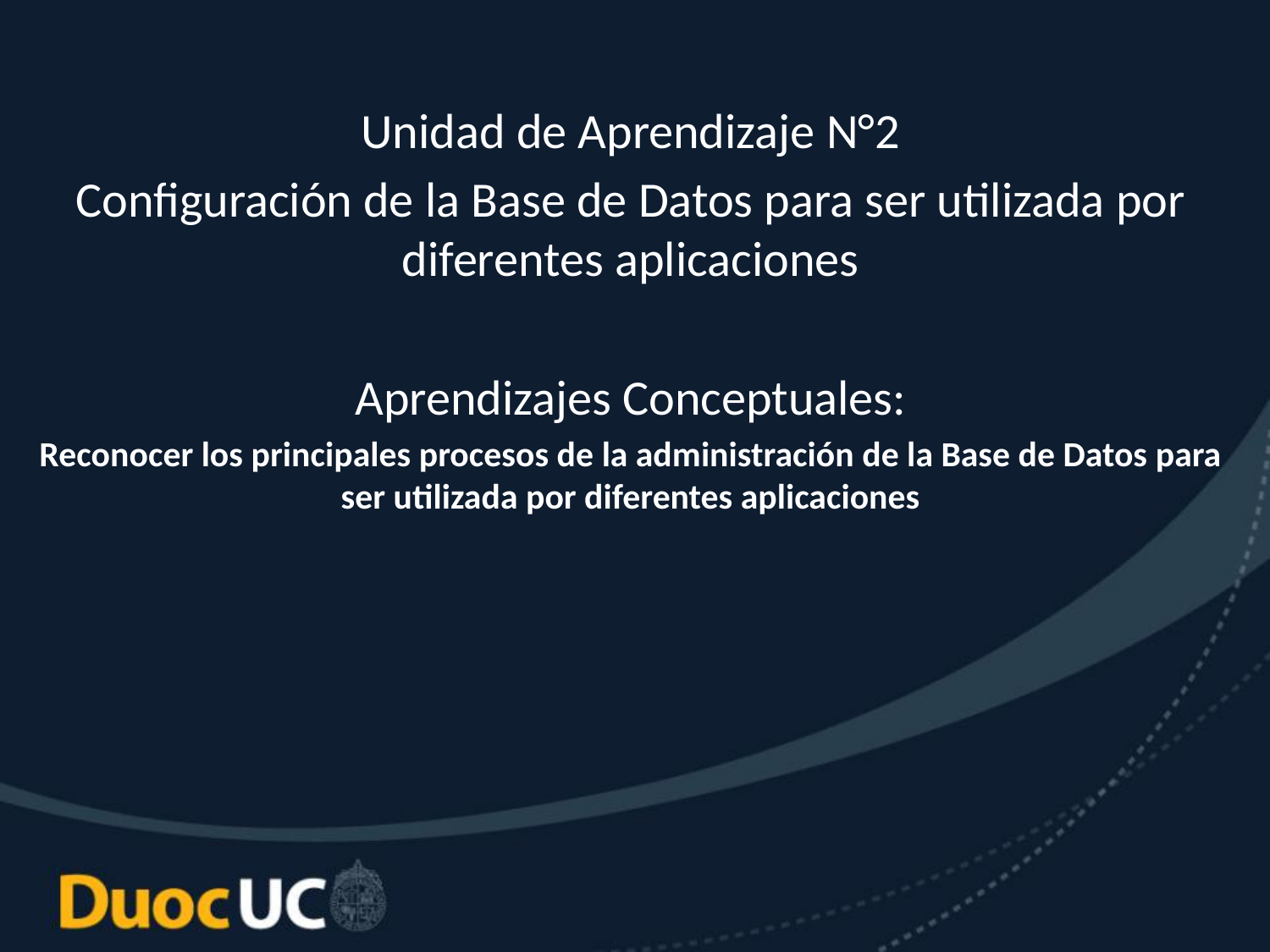

Unidad de Aprendizaje N°2
Configuración de la Base de Datos para ser utilizada por diferentes aplicaciones

Aprendizajes Conceptuales:
Reconocer los principales procesos de la administración de la Base de Datos para ser utilizada por diferentes aplicaciones